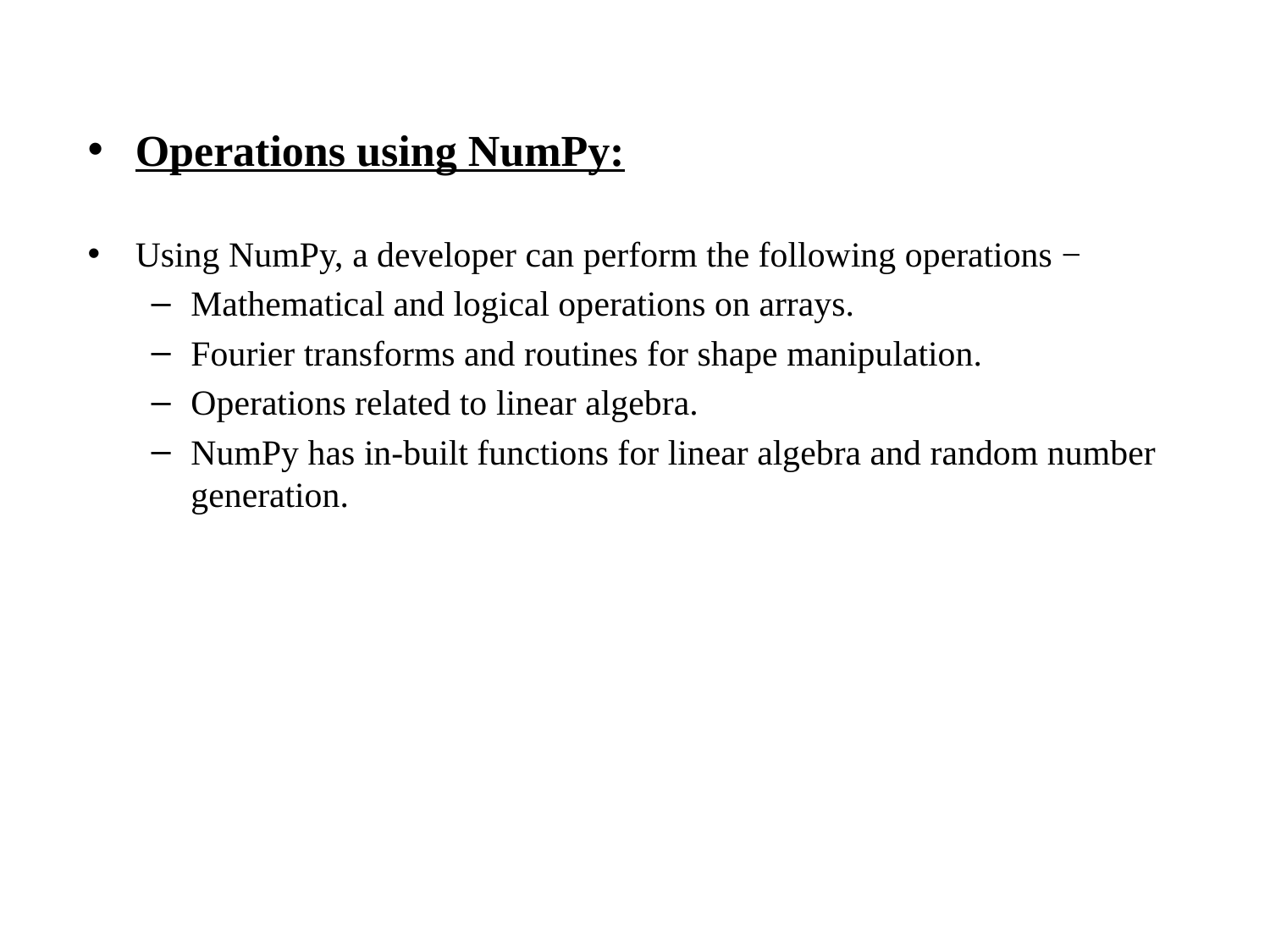

Operations using NumPy:

Using NumPy, a developer can perform the following operations −
Mathematical and logical operations on arrays.
Fourier transforms and routines for shape manipulation.
Operations related to linear algebra.
NumPy has in-built functions for linear algebra and random number generation.